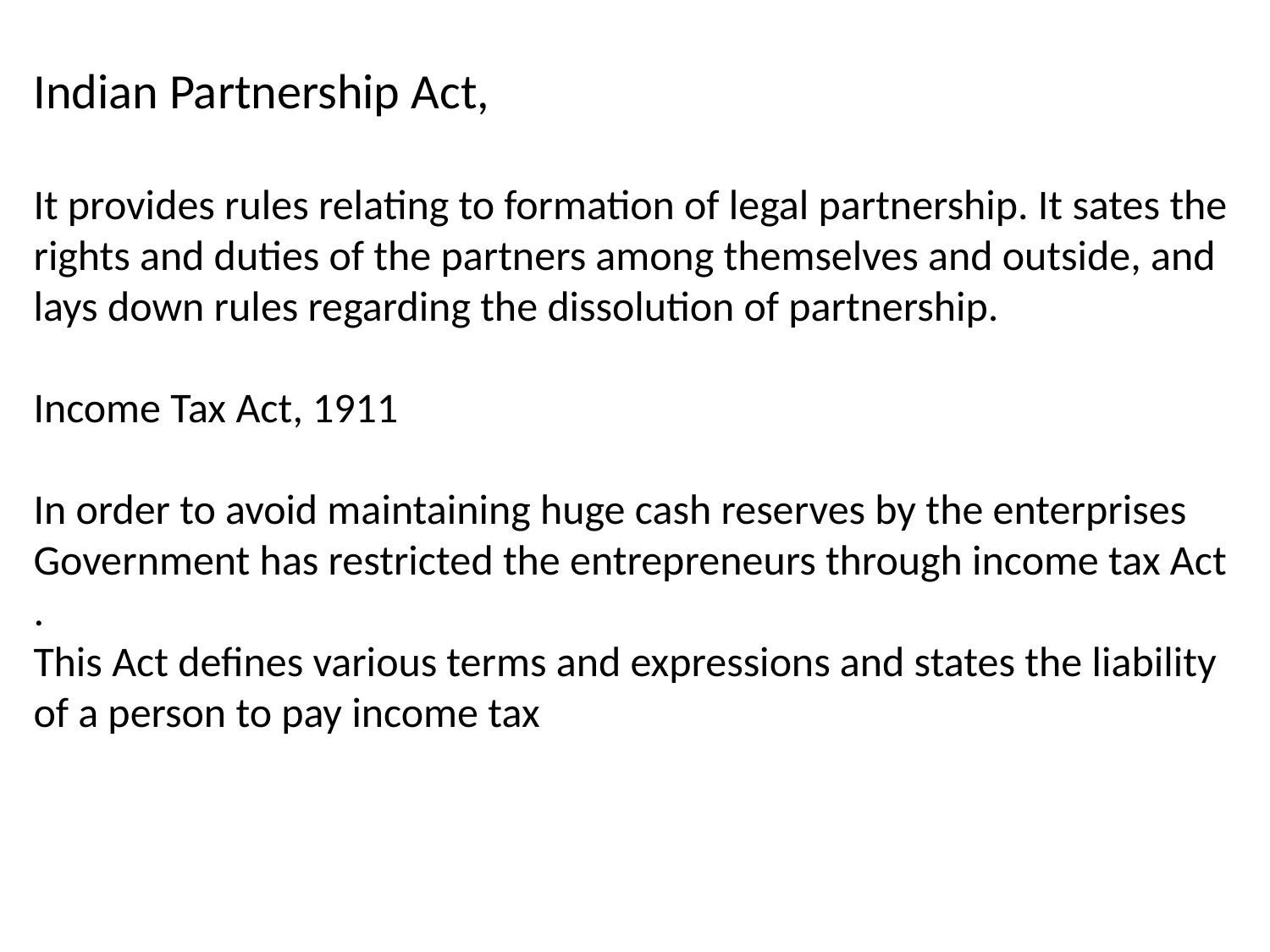

Indian Partnership Act,

It provides rules relating to formation of legal partnership. It sates the
rights and duties of the partners among themselves and outside, and lays down rules regarding the dissolution of partnership.

Income Tax Act, 1911

In order to avoid maintaining huge cash reserves by the enterprises
Government has restricted the entrepreneurs through income tax Act .
This Act defines various terms and expressions and states the liability of a person to pay income tax